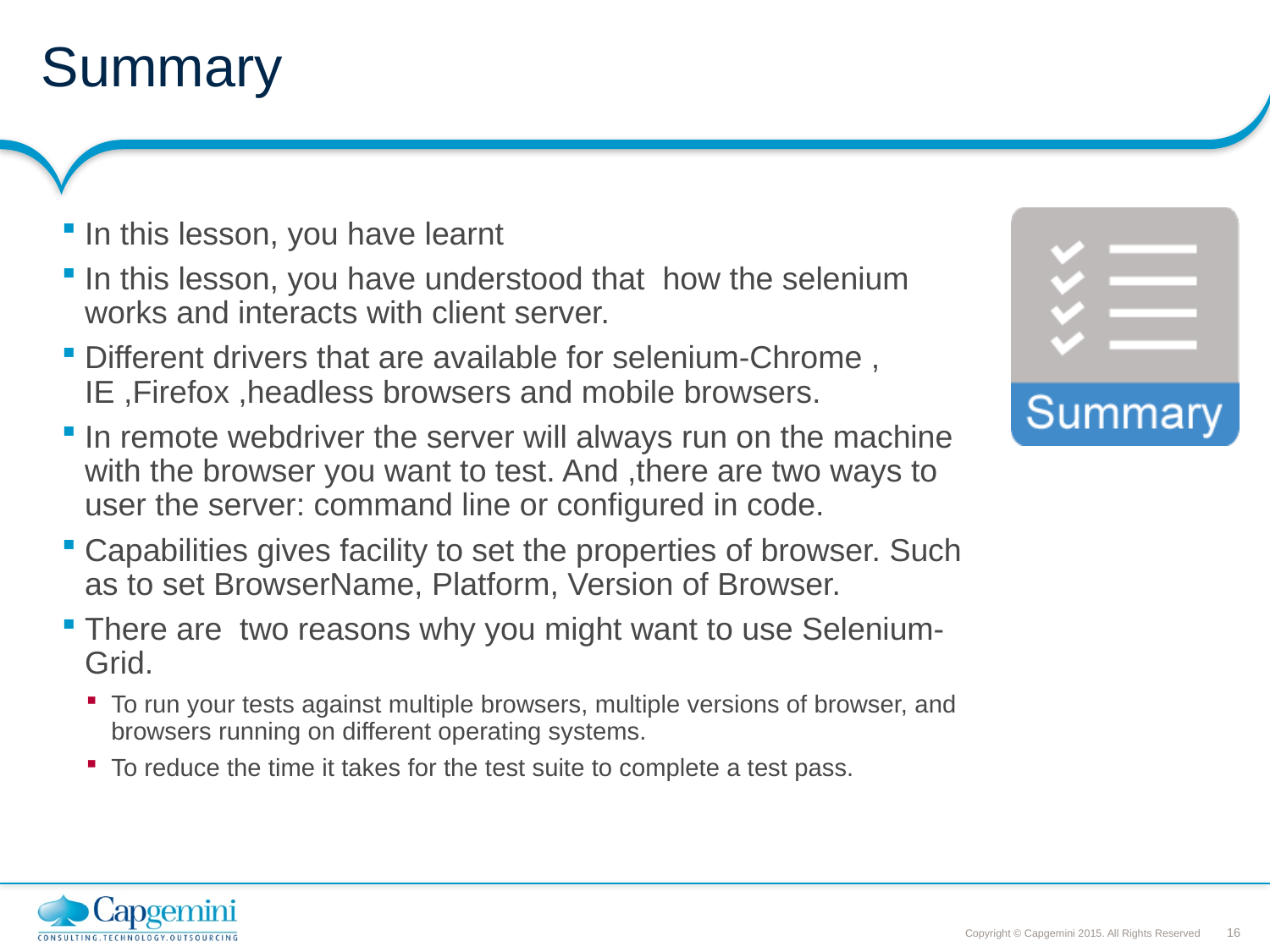

# Summary
In this lesson, you have learnt
In this lesson, you have understood that  how the selenium works and interacts with client server.
Different drivers that are available for selenium-Chrome , IE ,Firefox ,headless browsers and mobile browsers.
In remote webdriver the server will always run on the machine with the browser you want to test. And ,there are two ways to user the server: command line or configured in code.
Capabilities gives facility to set the properties of browser. Such as to set BrowserName, Platform, Version of Browser.
There are  two reasons why you might want to use Selenium-Grid.
To run your tests against multiple browsers, multiple versions of browser, and browsers running on different operating systems.
To reduce the time it takes for the test suite to complete a test pass.